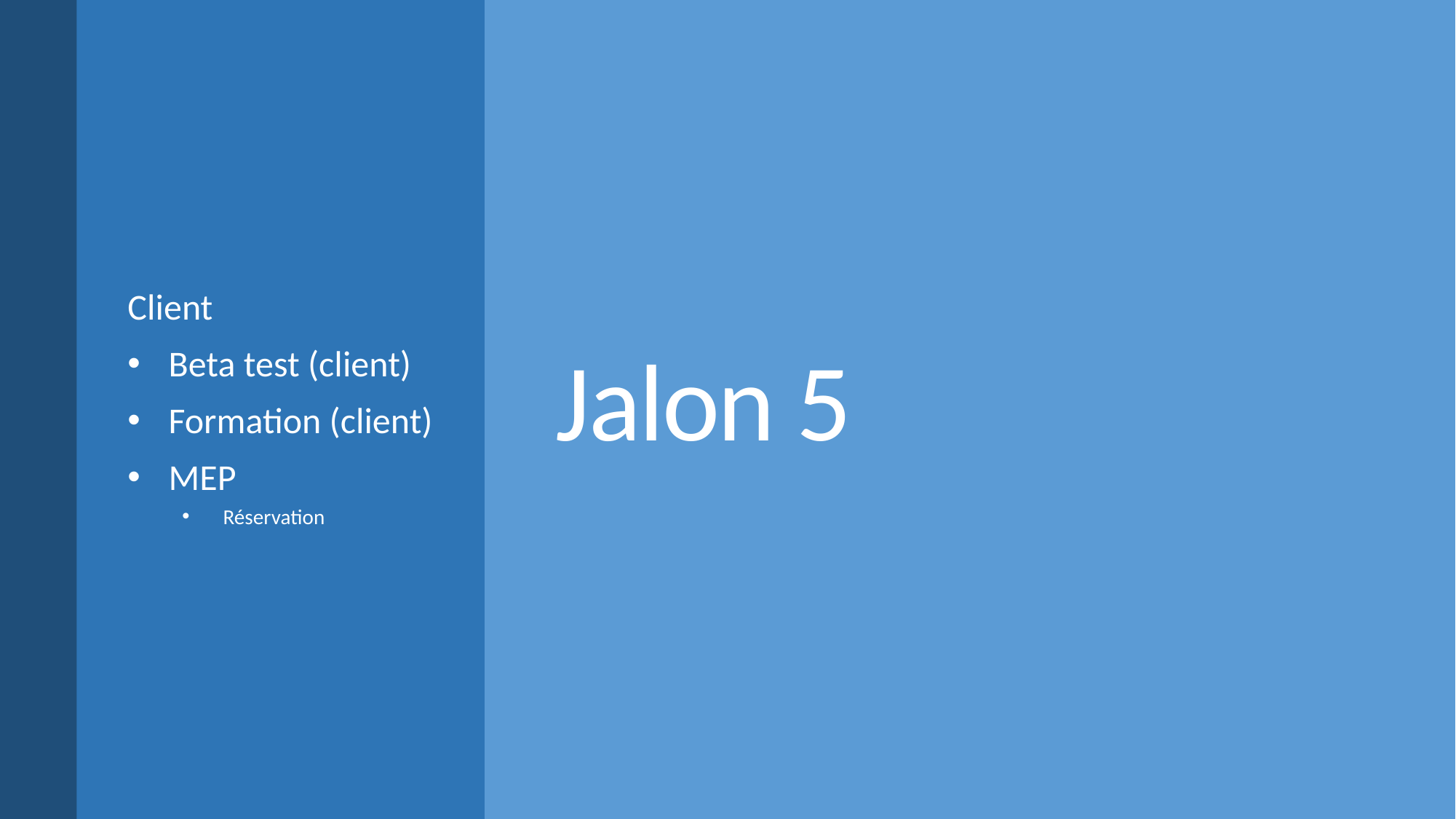

Client
Beta test (client)
Formation (client)
MEP
Réservation
# Jalon 5